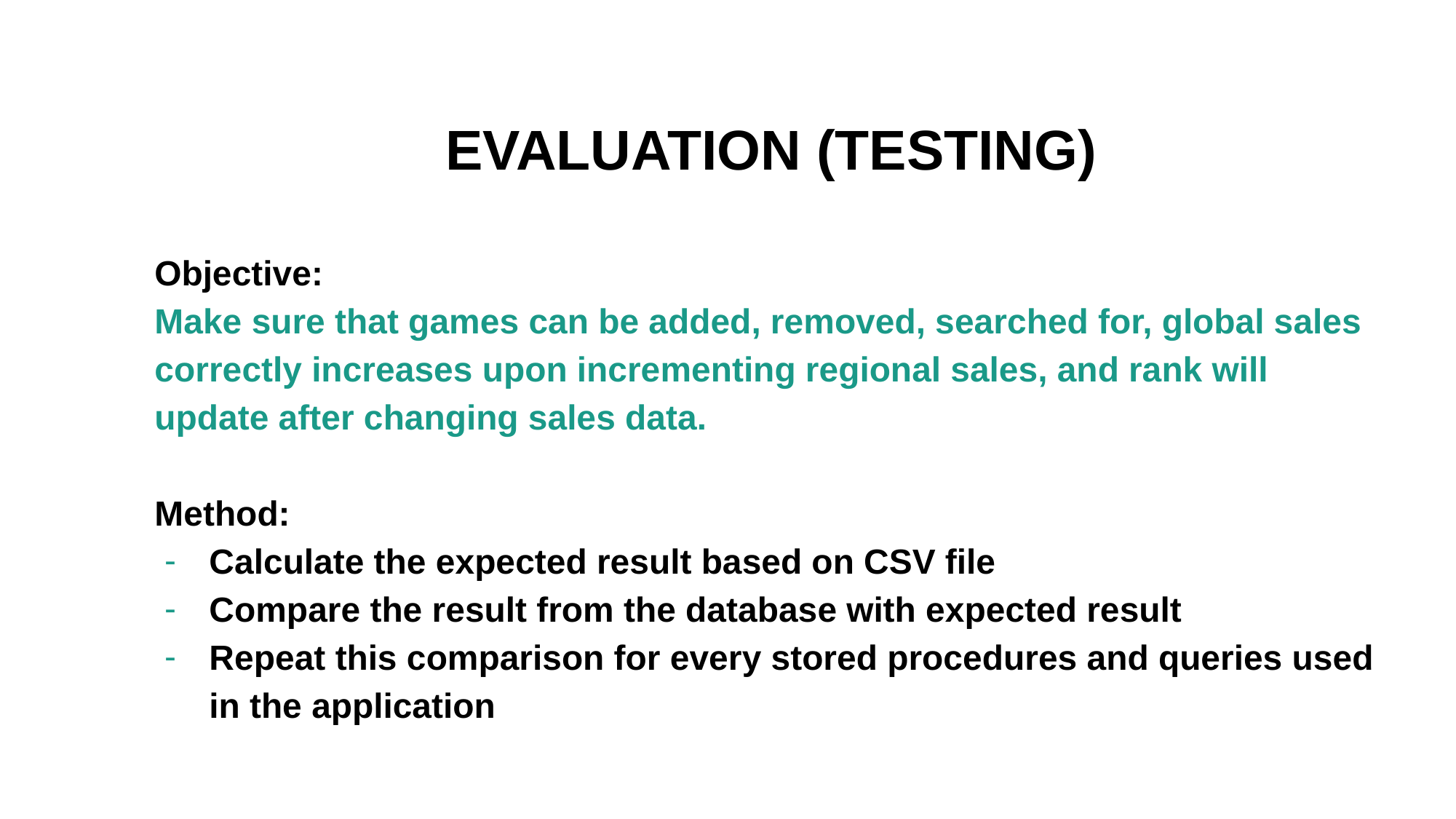

# EVALUATION (TESTING)
Objective:
Make sure that games can be added, removed, searched for, global sales correctly increases upon incrementing regional sales, and rank will update after changing sales data.

Method:
Calculate the expected result based on CSV file
Compare the result from the database with expected result
Repeat this comparison for every stored procedures and queries used in the application